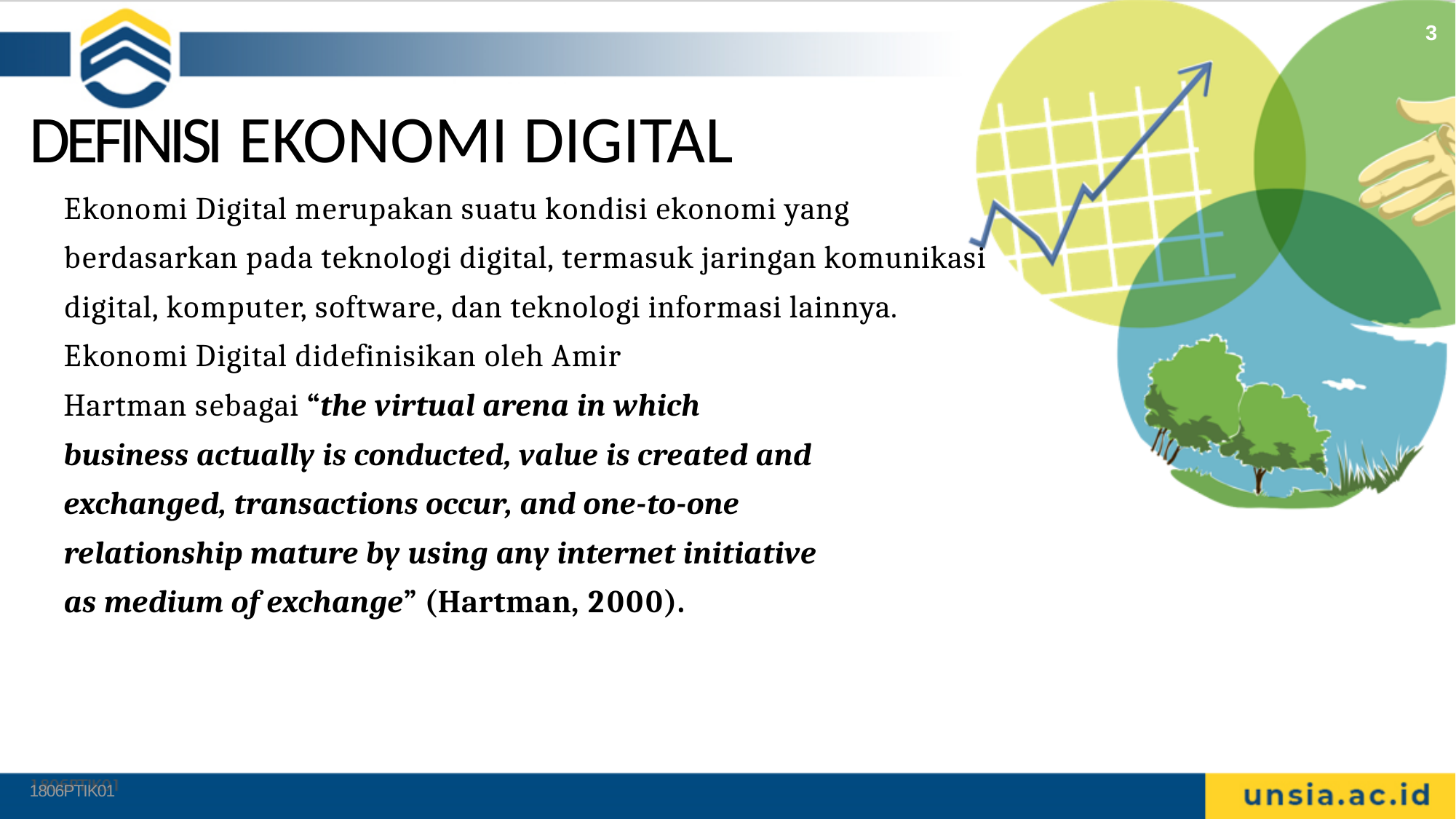

3
# DEFINISI EKONOMI DIGITAL
Ekonomi Digital merupakan suatu kondisi ekonomi yang
berdasarkan pada teknologi digital, termasuk jaringan komunikasi
digital, komputer, software, dan teknologi informasi lainnya.
Ekonomi Digital didefinisikan oleh Amir
Hartman sebagai “the virtual arena in which
business actually is conducted, value is created and
exchanged, transactions occur, and one-to-one
relationship mature by using any internet initiative
as medium of exchange” (Hartman, 2000).
1806PTIK01